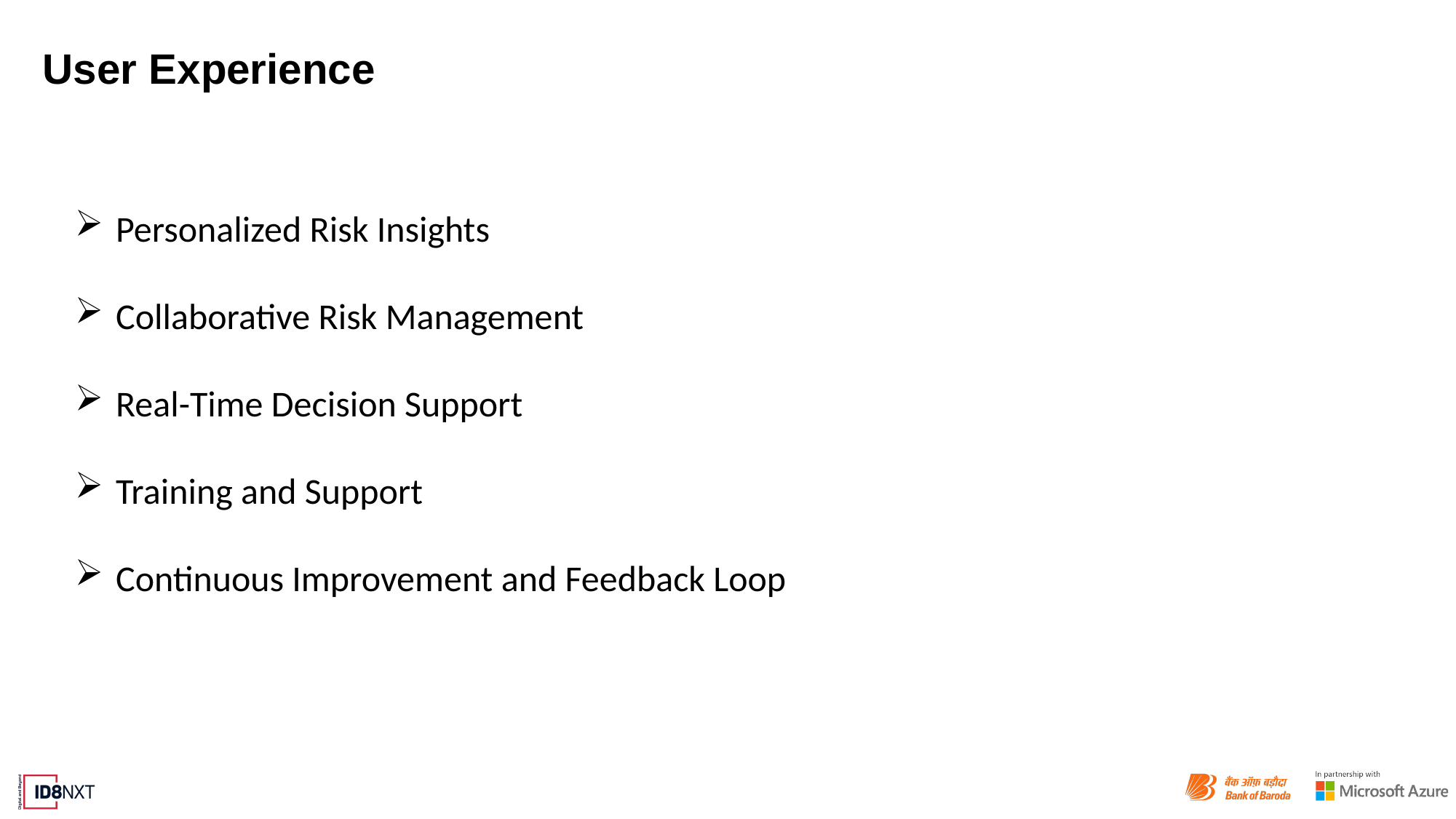

# User Experience
Personalized Risk Insights

Collaborative Risk Management

Real-Time Decision Support

Training and Support

Continuous Improvement and Feedback Loop